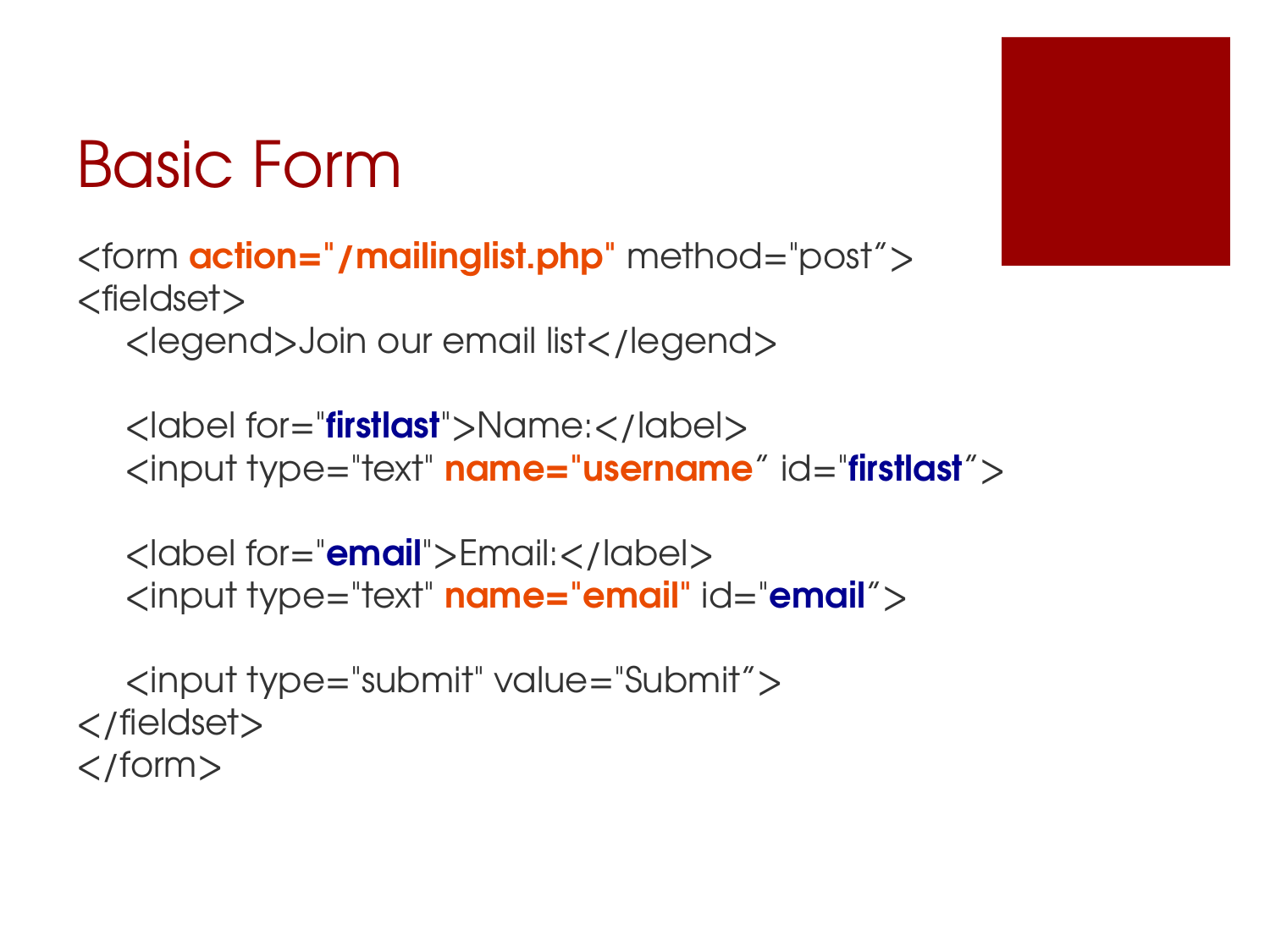

# Basic Form
<form action="/mailinglist.php" method="post”>
<fieldset>
     <legend>Join our email list</legend>
     <label for="firstlast">Name:</label>
     <input type="text" name="username” id="firstlast”>
     <label for="email">Email:</label>
     <input type="text" name="email" id="email”>
     <input type="submit" value="Submit”>
</fieldset>
</form>